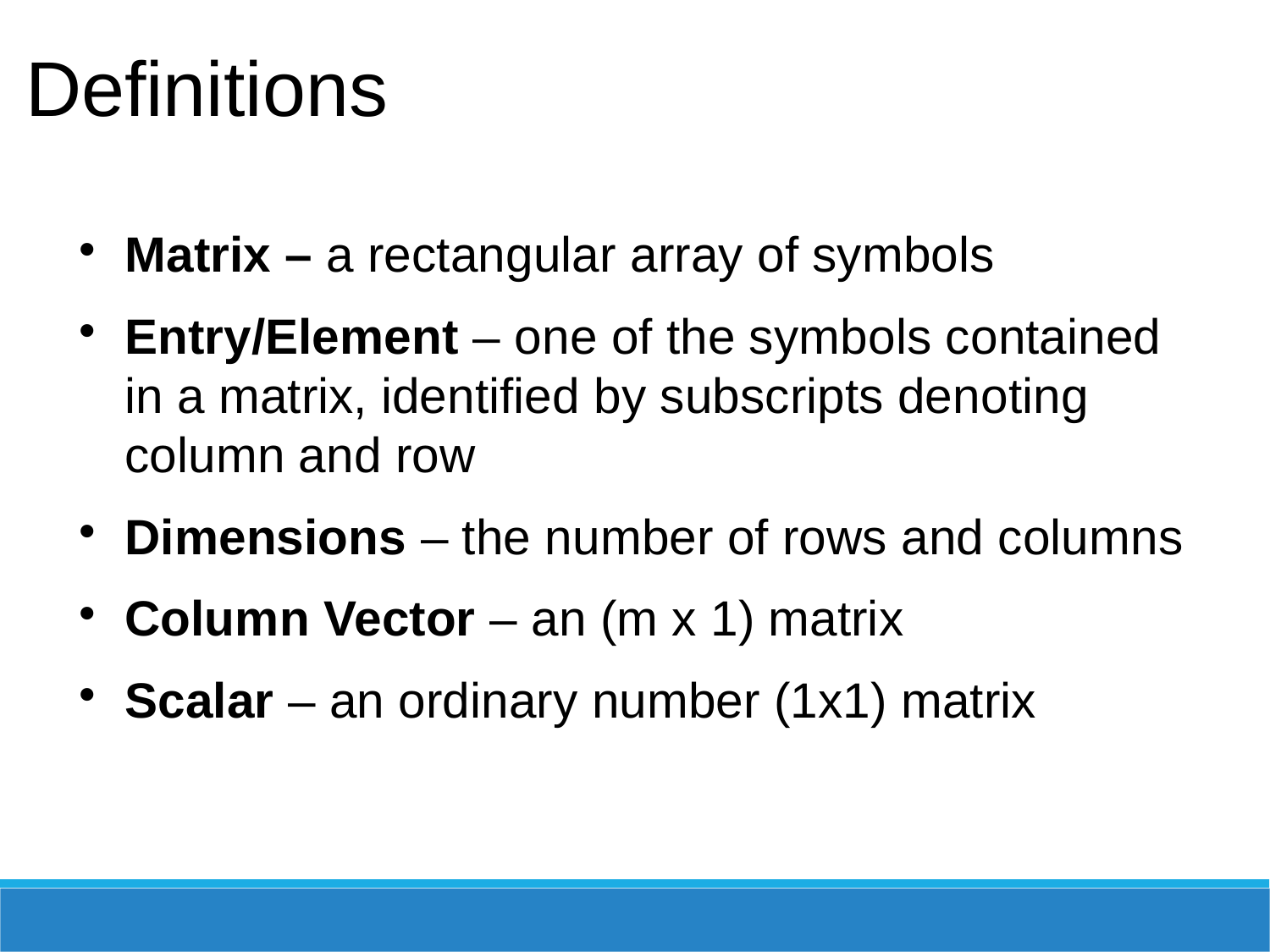

Definitions
Matrix – a rectangular array of symbols
Entry/Element – one of the symbols contained in a matrix, identified by subscripts denoting column and row
Dimensions – the number of rows and columns
Column Vector – an (m x 1) matrix
Scalar – an ordinary number (1x1) matrix